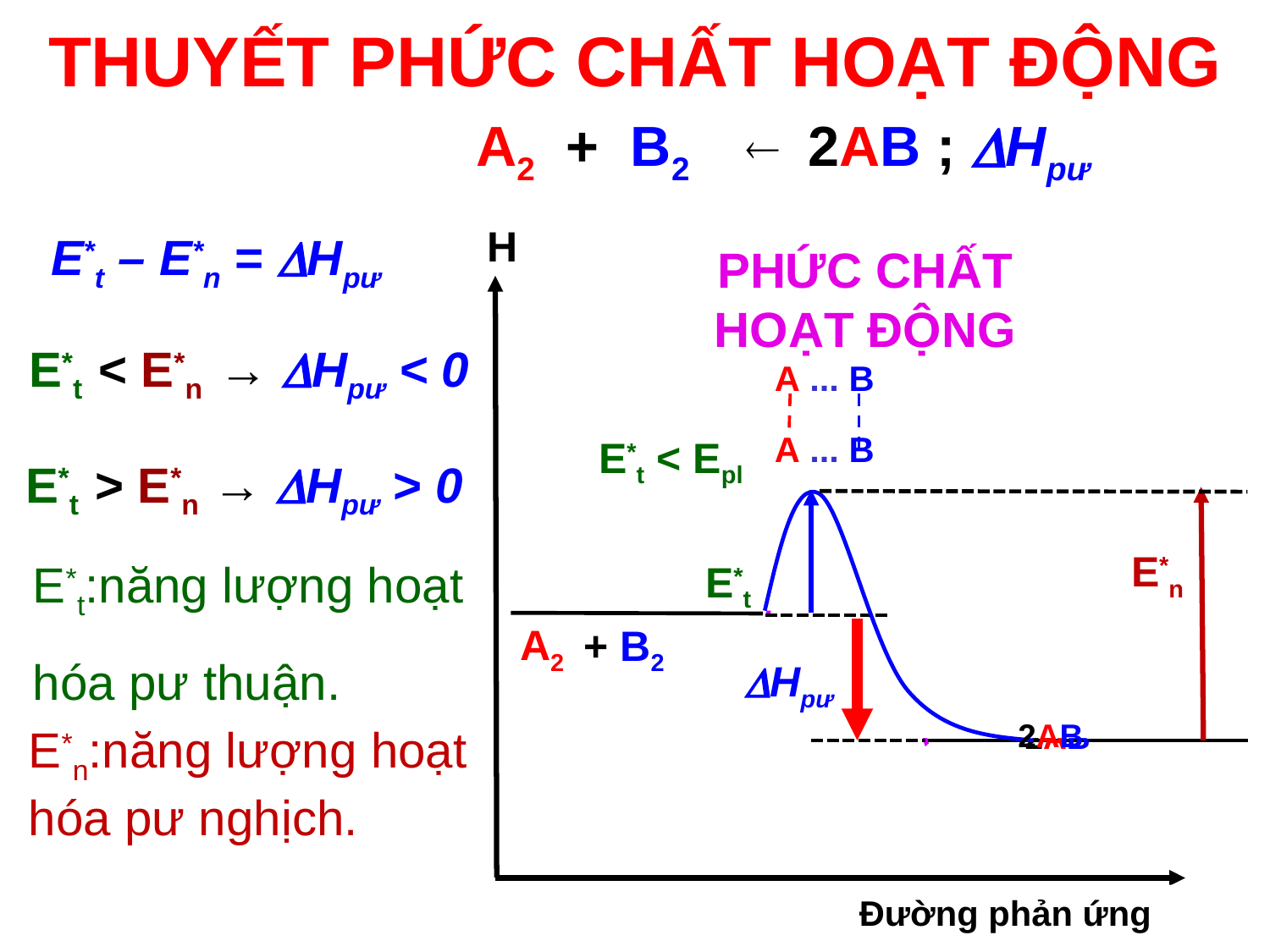

# THUYẾT PHỨC CHẤT HOẠT ĐỘNG
→
A2  +  B2             2AB ; ΔHpư
←
2A + 2B
(không xảy ra)
  Epl rất lớn

             H

E*t – E*n = ΔHpư
PHỨC CHẤT HOẠT ĐỘNG

E*t  < E*n  → ΔHpư < 0
        A ... B
        A ... B
E*t < Epl
 E*t  > E*n → ΔHpư > 0

E*t:năng lượng hoạt hóa pư thuận.

            E*n
A2 + B2
  E*t

A2
 + B2
ΔHpư
2AB
2AB
E*n:năng lượng hoạt hóa pư nghịch.

Đường phản ứng